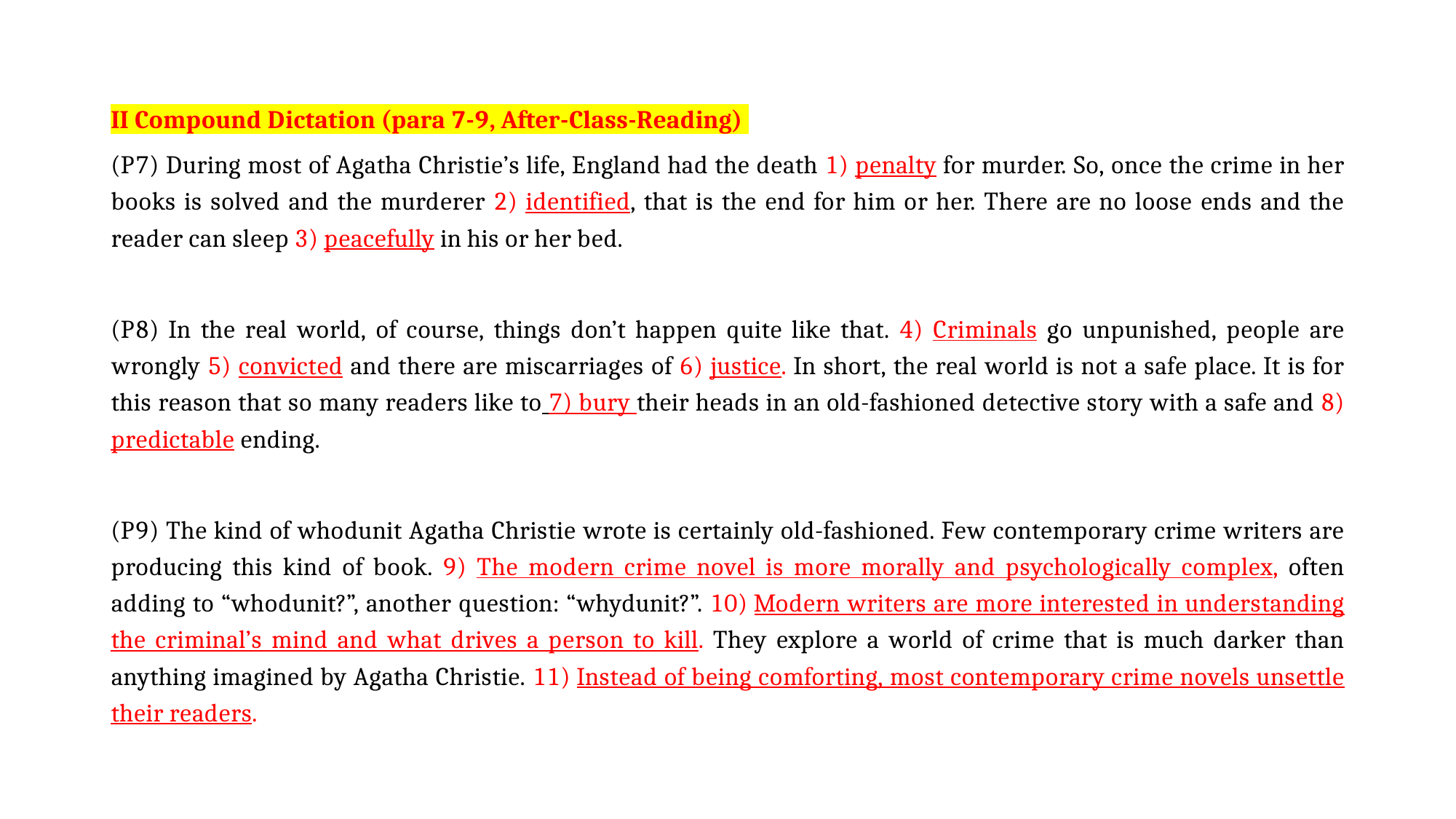

II Compound Dictation (para 7-9, After-Class-Reading)
(P7) During most of Agatha Christie’s life, England had the death 1) penalty for murder. So, once the crime in her books is solved and the murderer 2) identified, that is the end for him or her. There are no loose ends and the reader can sleep 3) peacefully in his or her bed.

(P8) In the real world, of course, things don’t happen quite like that. 4) Criminals go unpunished, people are wrongly 5) convicted and there are miscarriages of 6) justice. In short, the real world is not a safe place. It is for this reason that so many readers like to 7) bury their heads in an old-fashioned detective story with a safe and 8) predictable ending.

(P9) The kind of whodunit Agatha Christie wrote is certainly old-fashioned. Few contemporary crime writers are producing this kind of book. 9) The modern crime novel is more morally and psychologically complex, often adding to “whodunit?”, another question: “whydunit?”. 10) Modern writers are more interested in understanding the criminal’s mind and what drives a person to kill. They explore a world of crime that is much darker than anything imagined by Agatha Christie. 11) Instead of being comforting, most contemporary crime novels unsettle their readers.